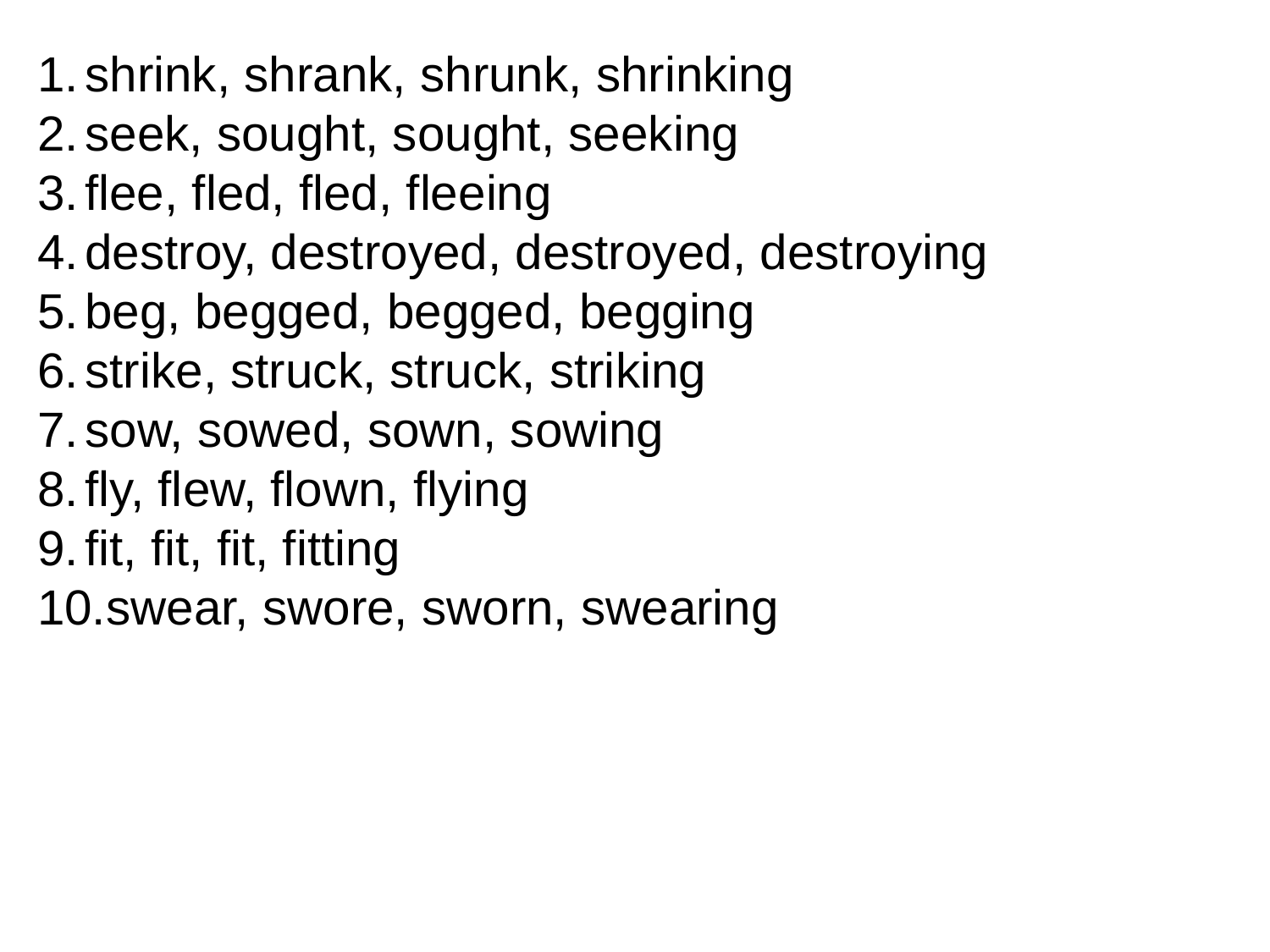

shrink, shrank, shrunk, shrinking
seek, sought, sought, seeking
flee, fled, fled, fleeing
destroy, destroyed, destroyed, destroying
beg, begged, begged, begging
strike, struck, struck, striking
sow, sowed, sown, sowing
fly, flew, flown, flying
fit, fit, fit, fitting
swear, swore, sworn, swearing